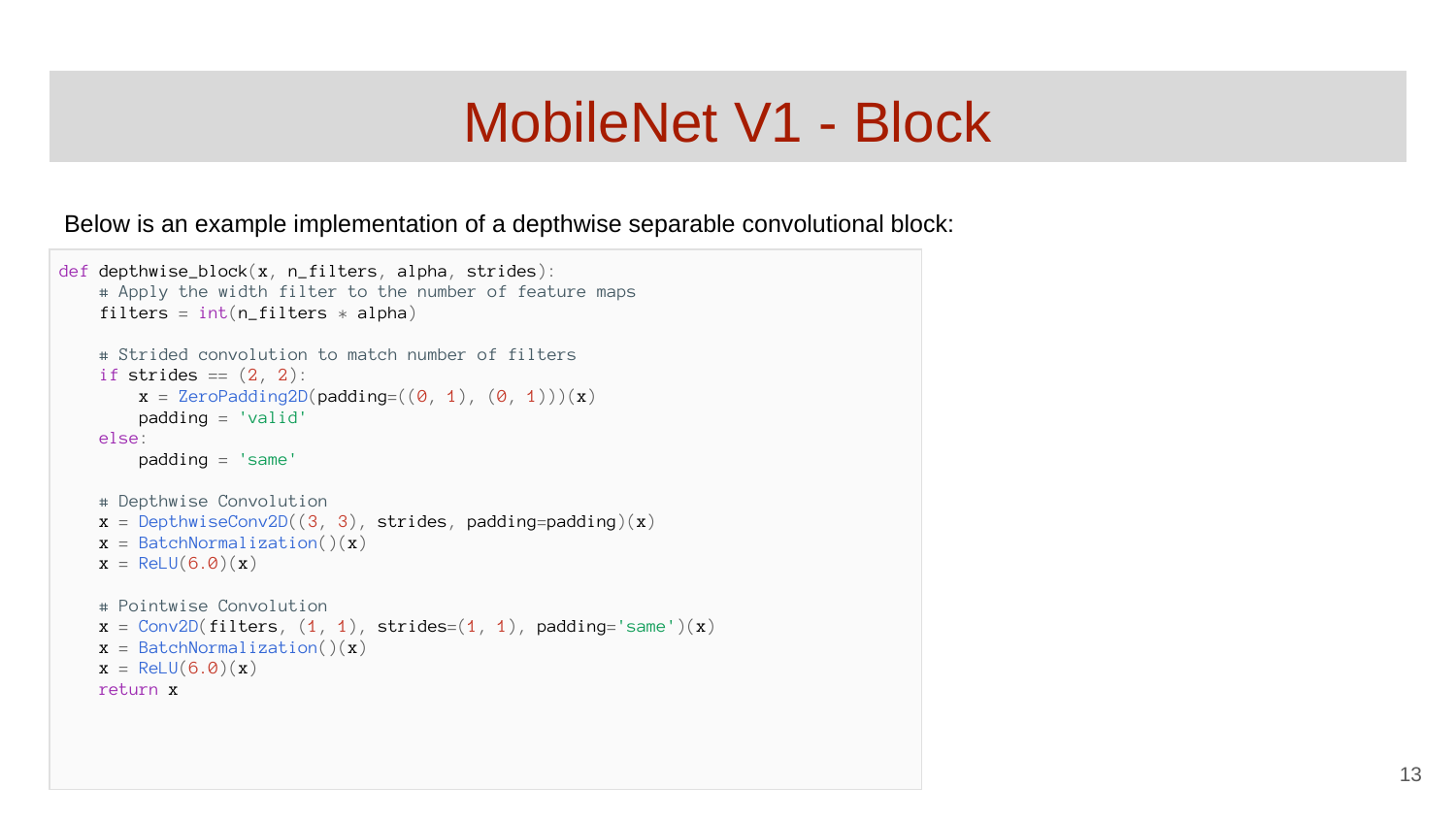

# MobileNet V1 - Block
Below is an example implementation of a depthwise separable convolutional block:

| def depthwise\_block(x, n\_filters, alpha, strides): # Apply the width filter to the number of feature maps filters = int(n\_filters \* alpha) # Strided convolution to match number of filters if strides == (2, 2): x = ZeroPadding2D(padding=((0, 1), (0, 1)))(x) padding = 'valid' else: padding = 'same' # Depthwise Convolution x = DepthwiseConv2D((3, 3), strides, padding=padding)(x) x = BatchNormalization()(x) x = ReLU(6.0)(x) # Pointwise Convolution x = Conv2D(filters, (1, 1), strides=(1, 1), padding='same')(x) x = BatchNormalization()(x) x = ReLU(6.0)(x) return x |
| --- |
13